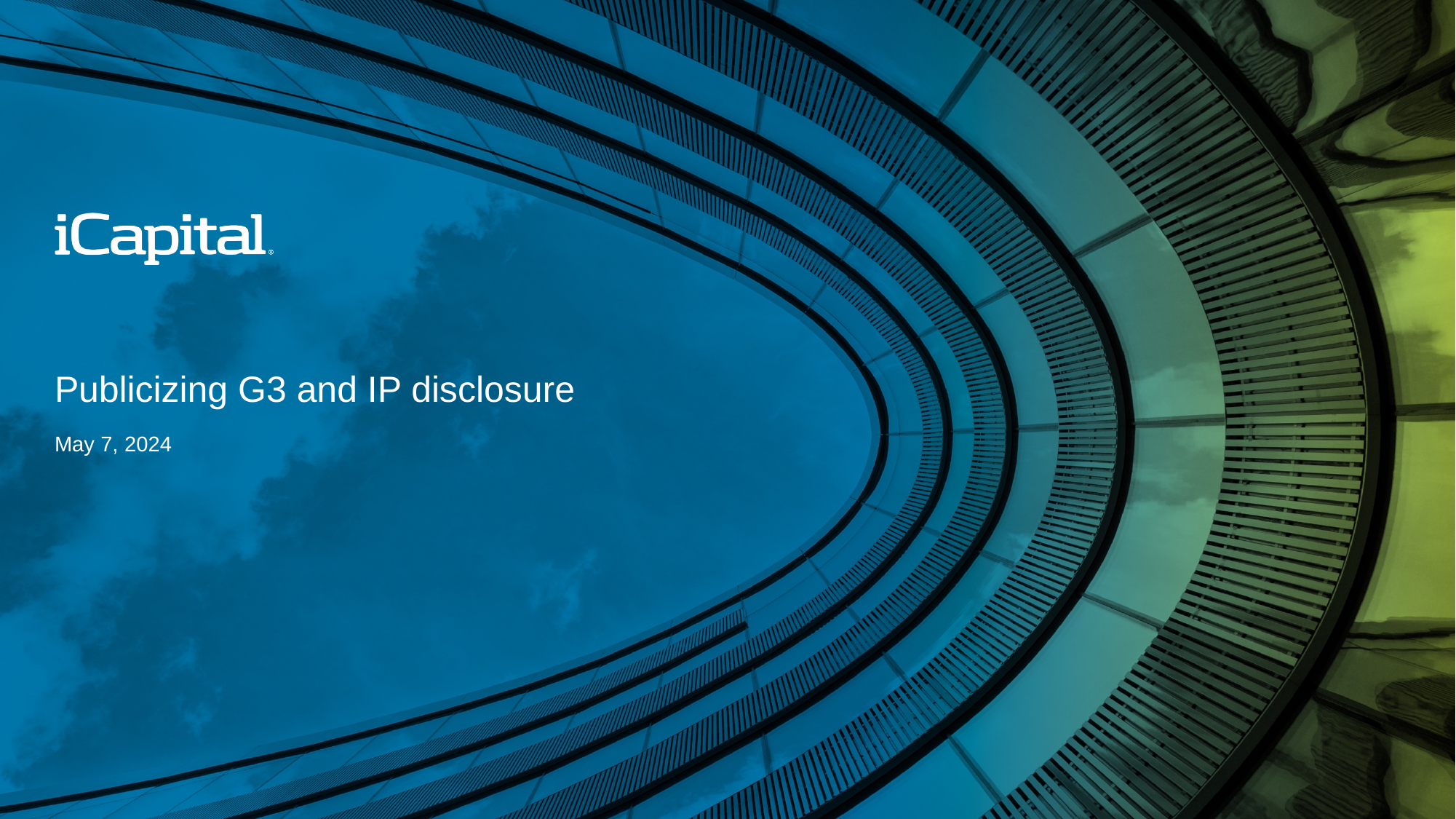

# Publicizing G3 and IP disclosure
May 7, 2024